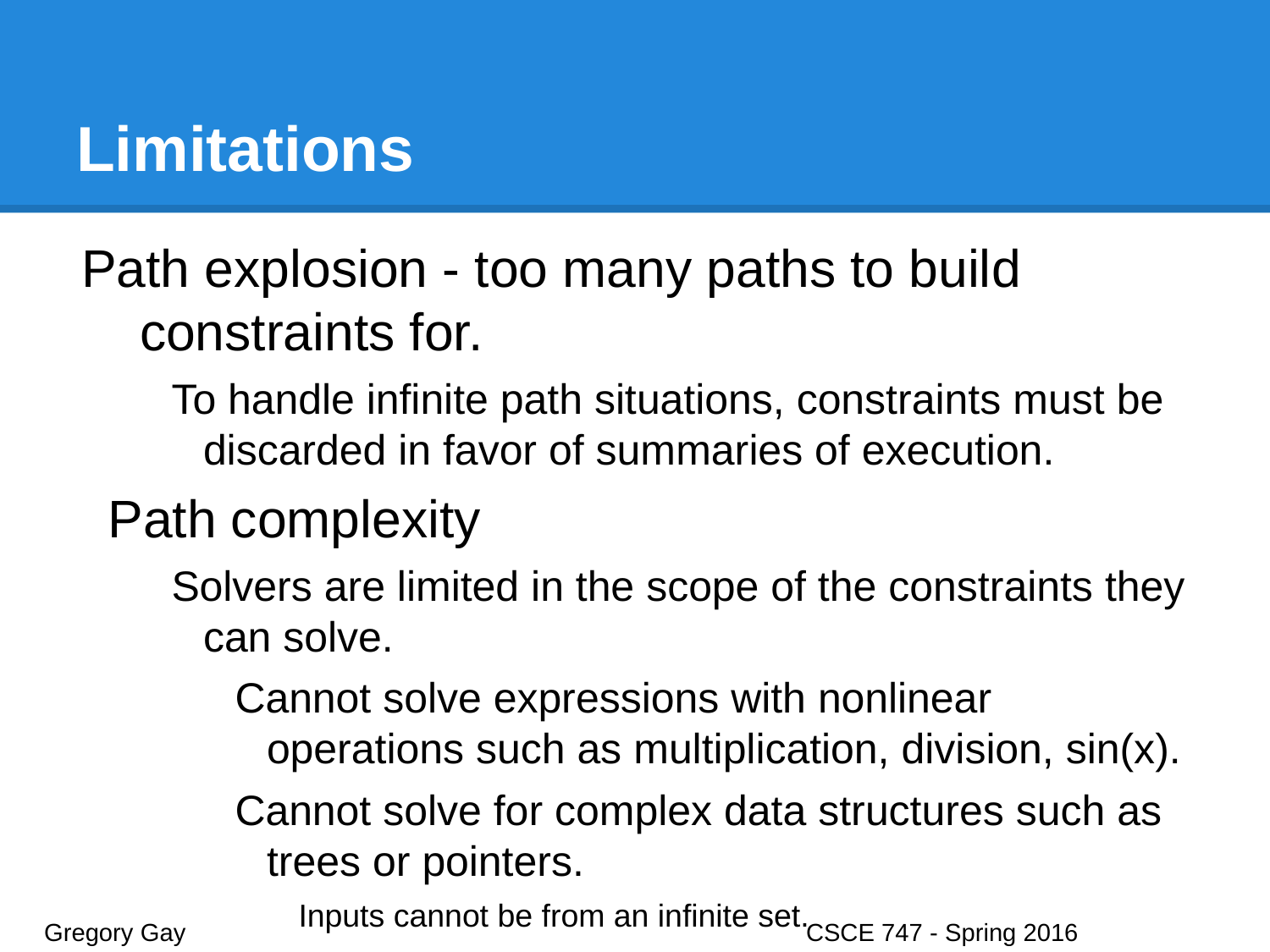

# Limitations
Path explosion - too many paths to build constraints for.
To handle infinite path situations, constraints must be discarded in favor of summaries of execution.
Path complexity
Solvers are limited in the scope of the constraints they can solve.
Cannot solve expressions with nonlinear operations such as multiplication, division, sin(x).
Cannot solve for complex data structures such as trees or pointers.
Inputs cannot be from an infinite set.
Gregory Gay					CSCE 747 - Spring 2016							37